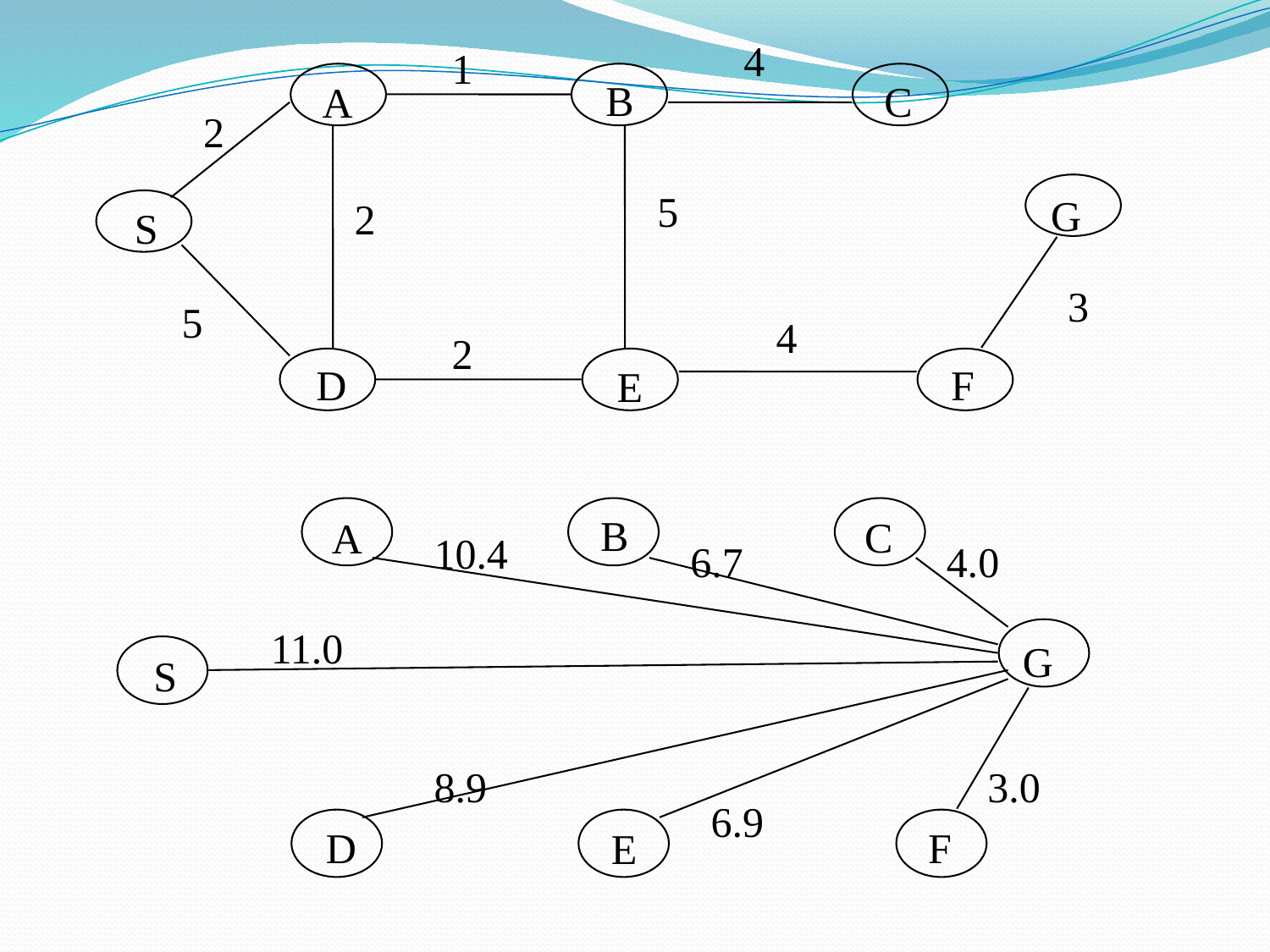

4
1

B
C
A

2

5
G
2

S

3
5
4
2

D
F
E

B
C
A
10.4
6.7
4.0

11.0

G

S

8.9
3.0
6.9

D
F
E